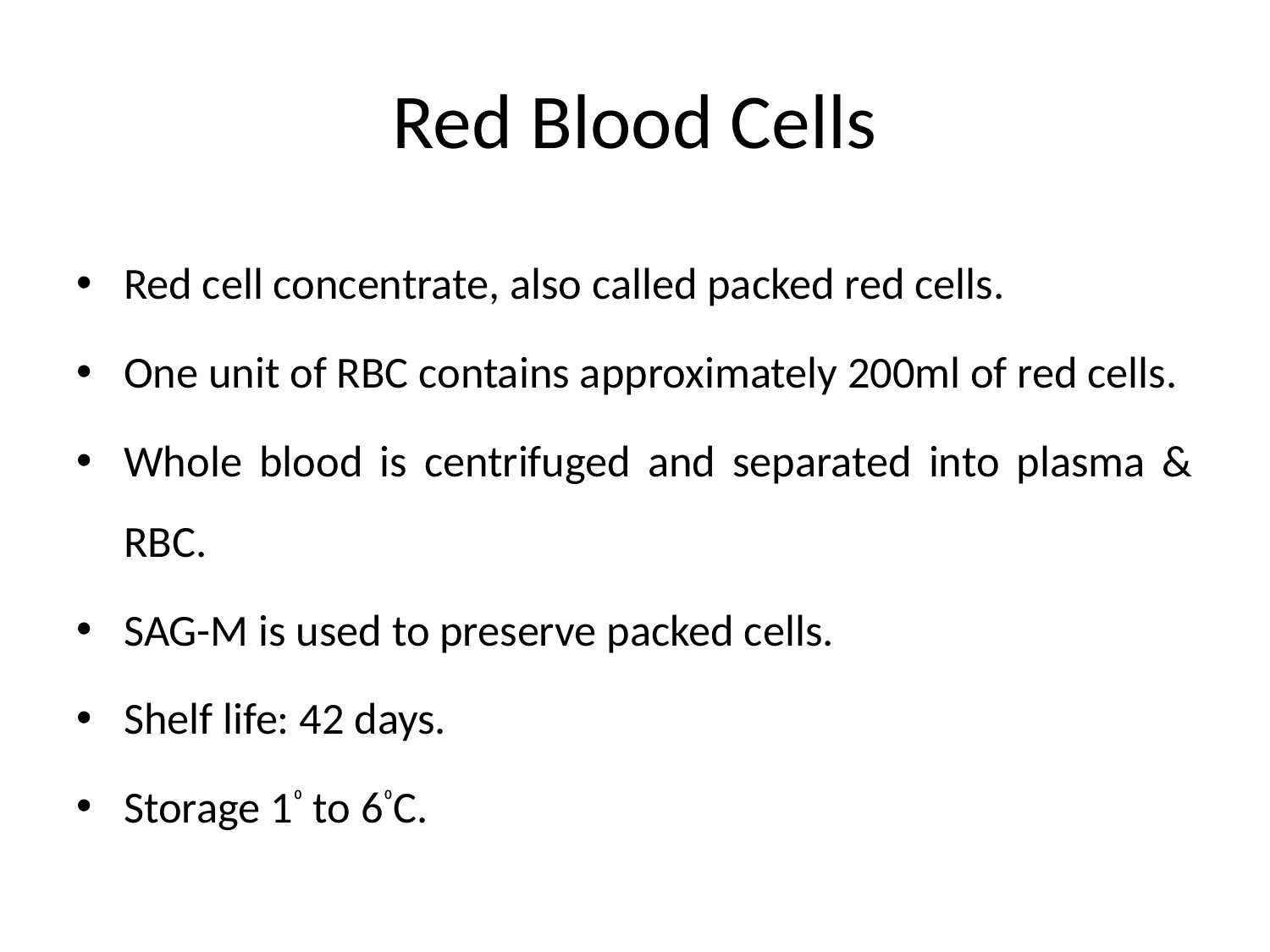

# Red Blood Cells
Red cell concentrate, also called packed red cells.
One unit of RBC contains approximately 200ml of red cells.
Whole blood is centrifuged and separated into plasma & RBC.
SAG-M is used to preserve packed cells.
Shelf life: 42 days.
Storage 1⁰ to 6⁰C.